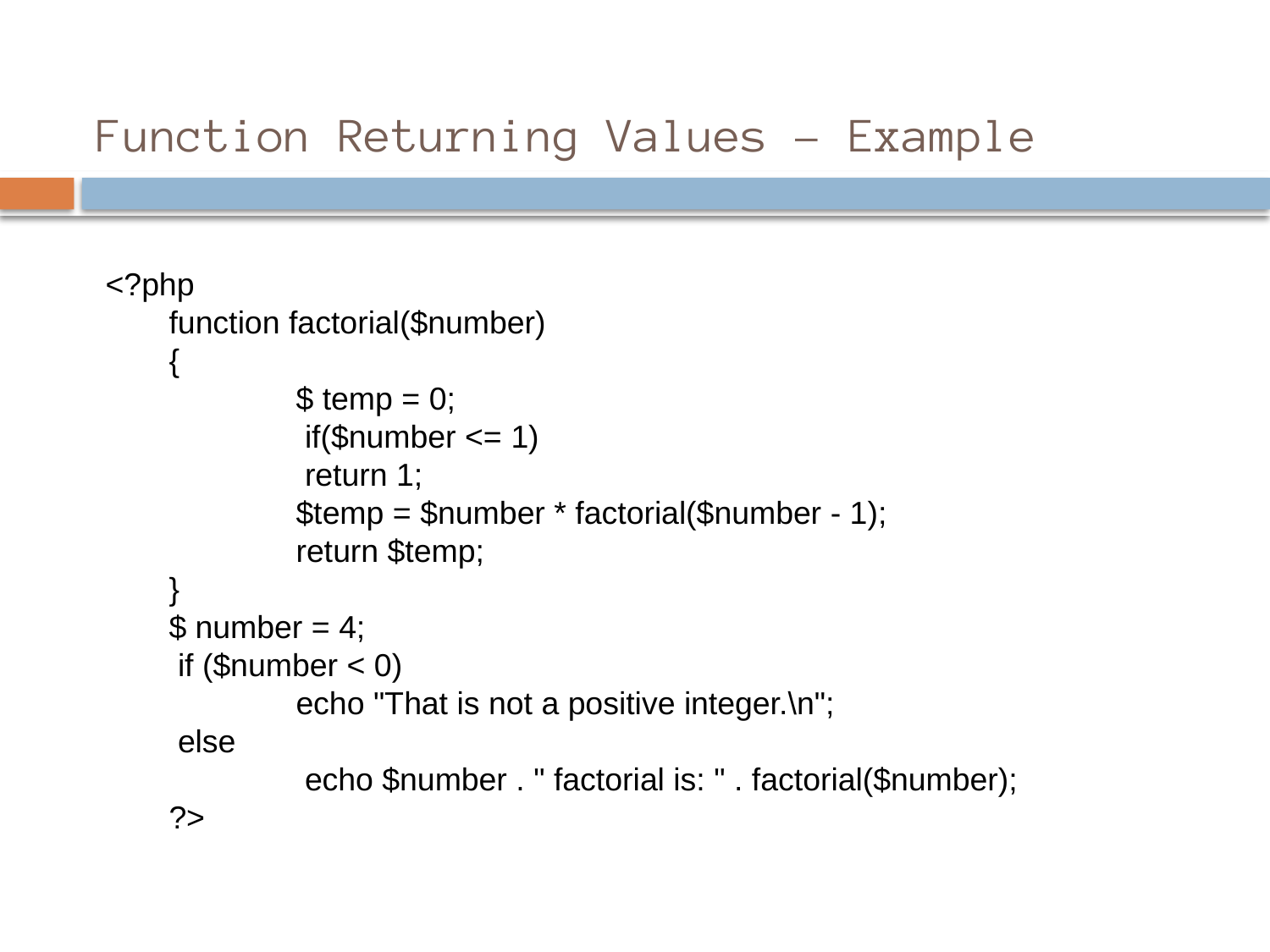

# Function Returning Values – Example
<?php
function factorial($number)
{
 	$ temp = 0;
	 if($number <= 1)
	 return 1;
	$temp = $number * factorial($number - 1);
	return $temp;
}
$ number = 4;
 if ($number < 0)
	echo "That is not a positive integer.\n";
 else
	 echo $number . " factorial is: " . factorial($number);
?>